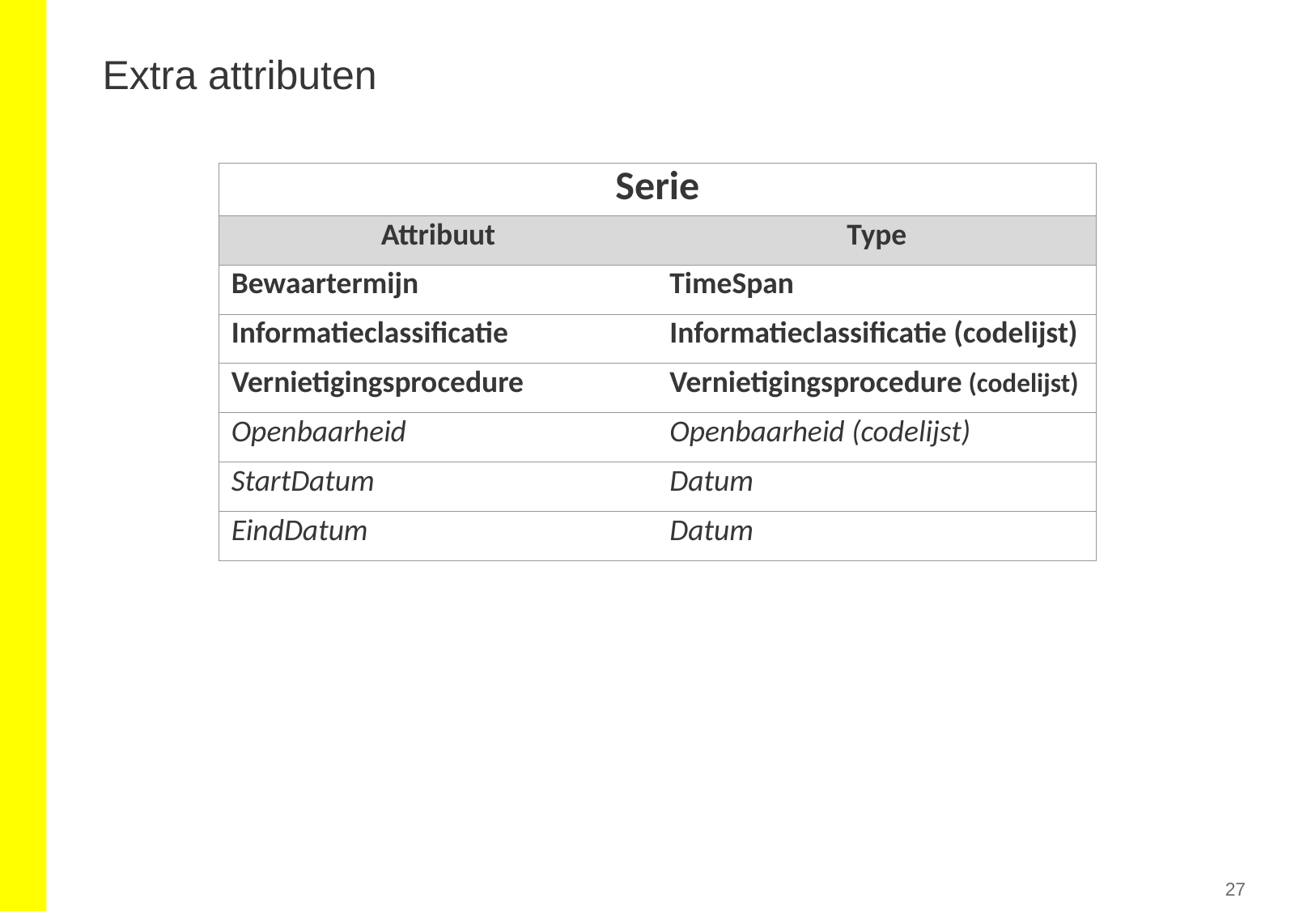

# Extra attributen
| Serie |  |
| --- | --- |
| Attribuut | Type |
| Bewaartermijn | TimeSpan |
| Informatieclassificatie | Informatieclassificatie (codelijst) |
| Vernietigingsprocedure | Vernietigingsprocedure (codelijst) |
| Openbaarheid | Openbaarheid (codelijst) |
| StartDatum | Datum |
| EindDatum | Datum |

27